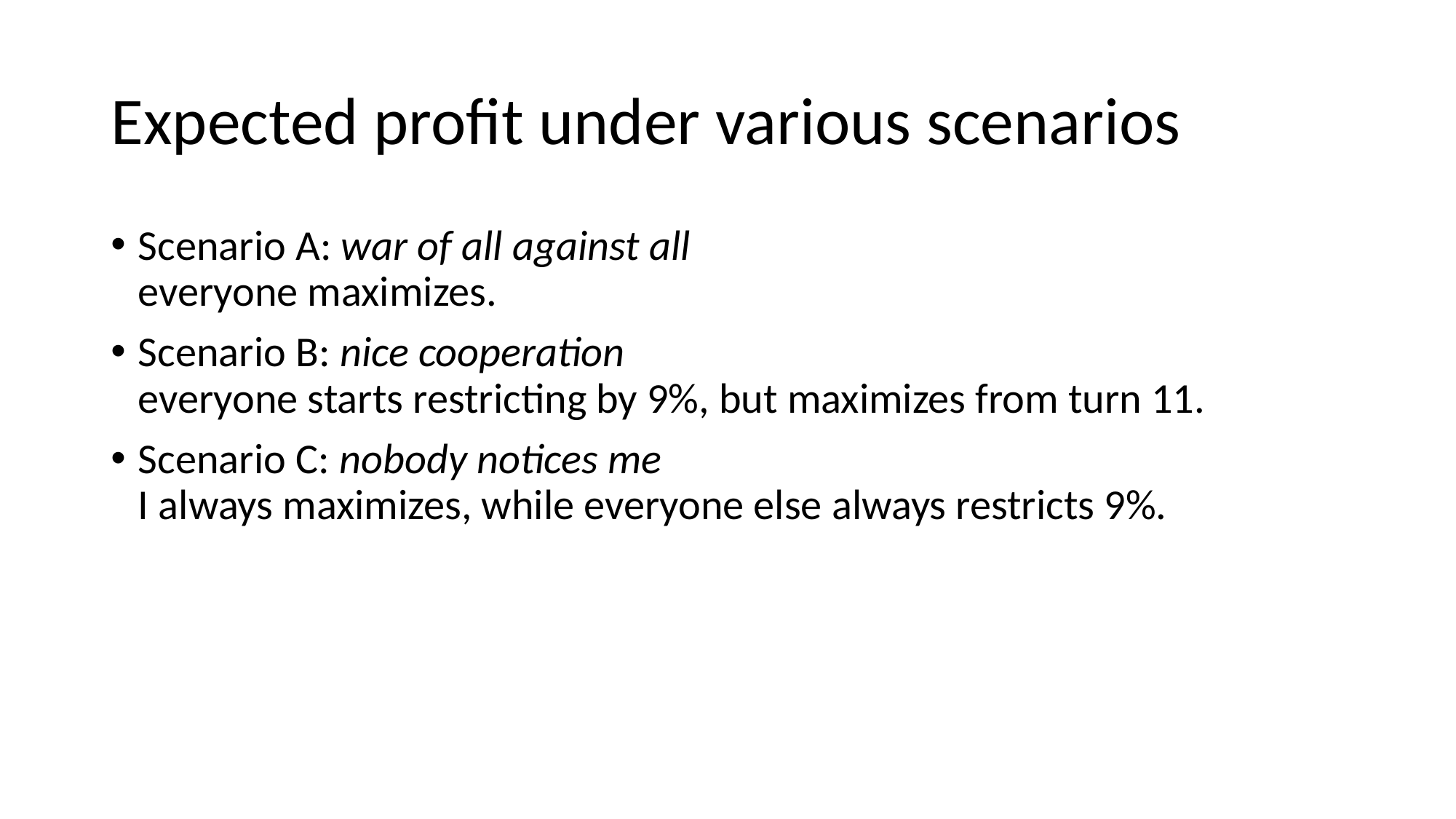

# Expected profit under various scenarios
Scenario A: war of all against all
everyone maximizes.
Scenario B: nice cooperation
everyone starts restricting by 9%, but maximizes from turn 11.
Scenario C: nobody notices me
I always maximizes, while everyone else always restricts 9%.